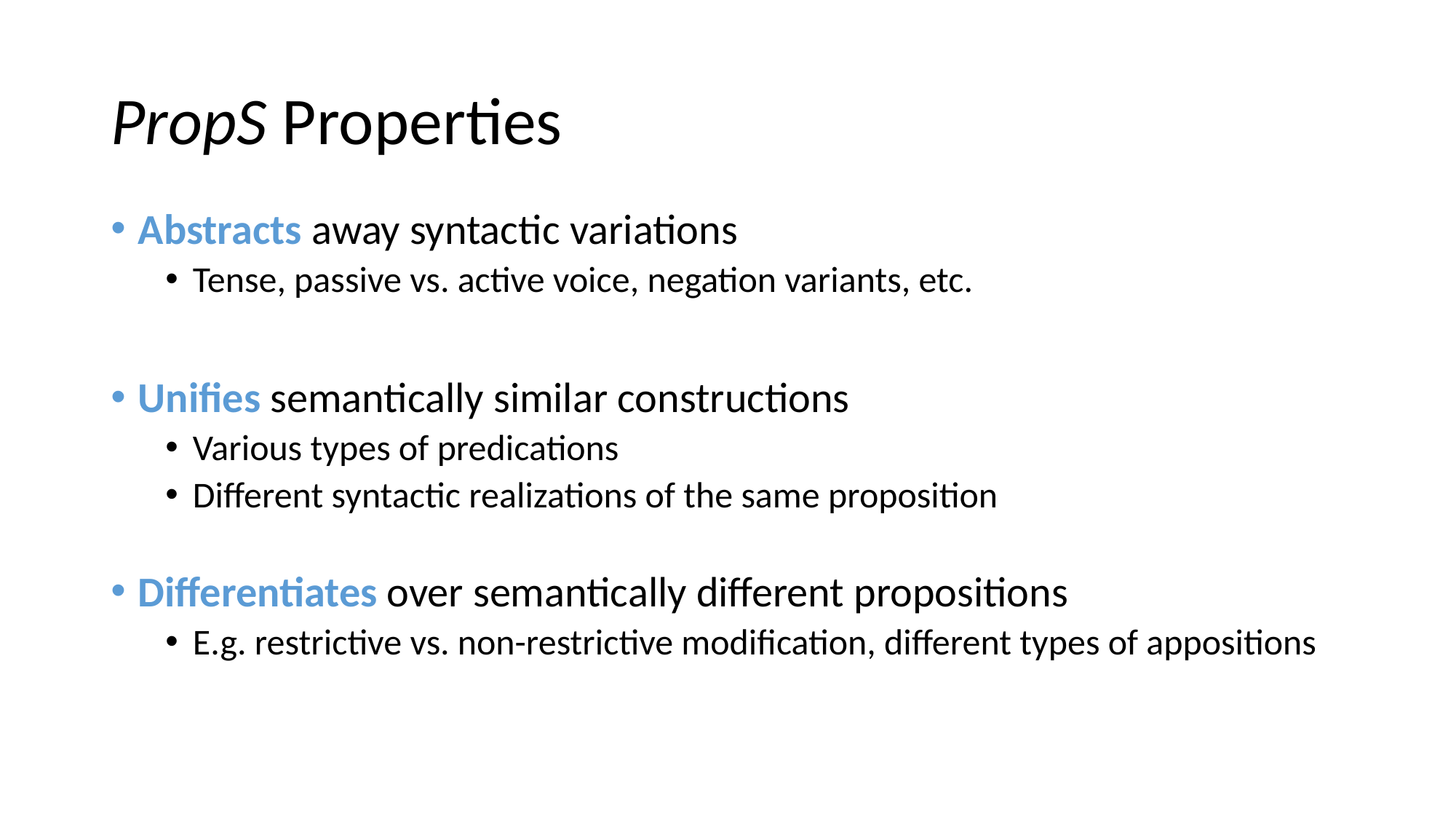

# PropS Properties
Abstracts away syntactic variations
Tense, passive vs. active voice, negation variants, etc.

Unifies semantically similar constructions
Various types of predications
Different syntactic realizations of the same proposition
Differentiates over semantically different propositions
E.g. restrictive vs. non-restrictive modification, different types of appositions